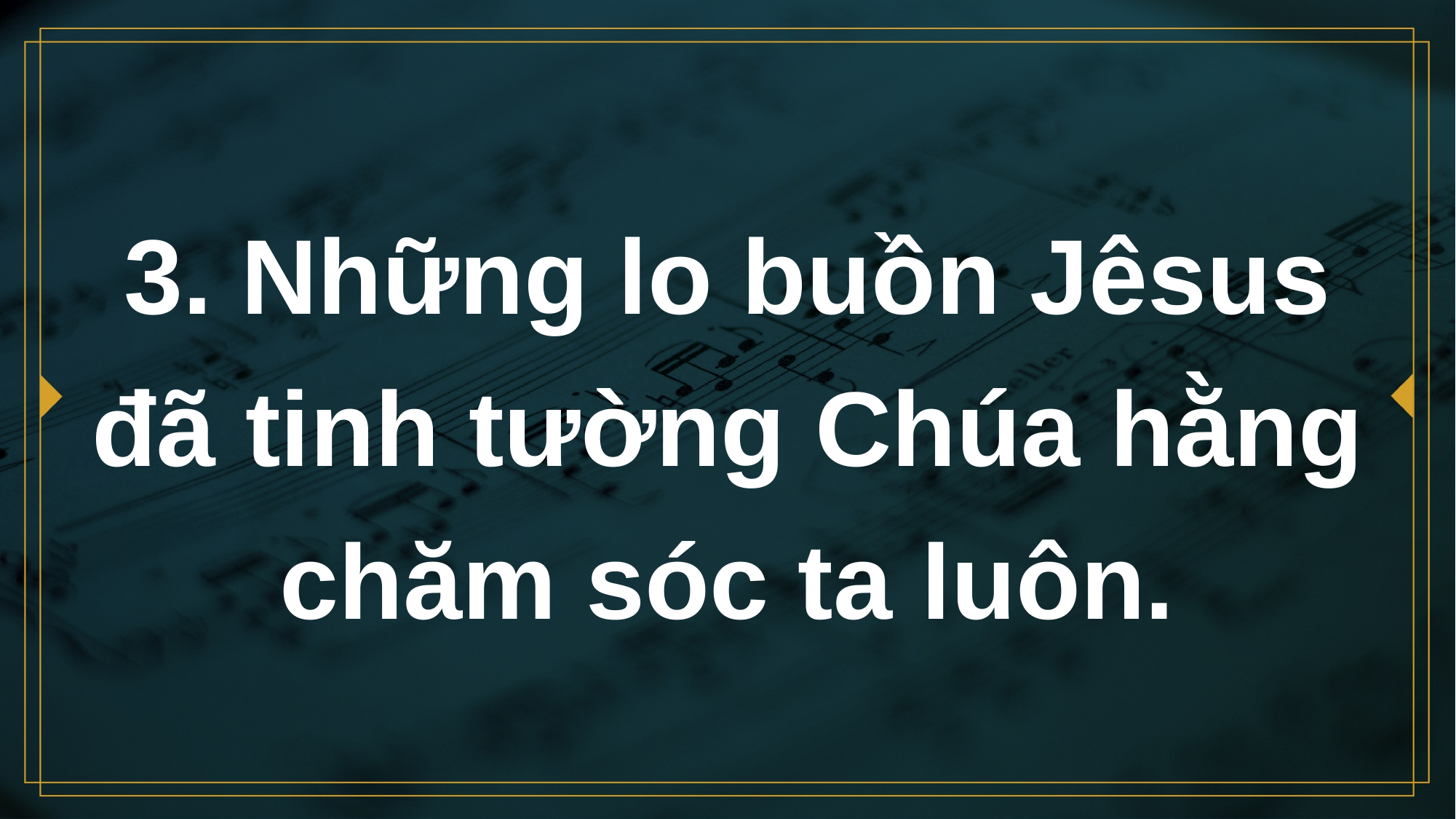

# 3. Những lo buồn Jêsus đã tinh tường Chúa hằng chăm sóc ta luôn.